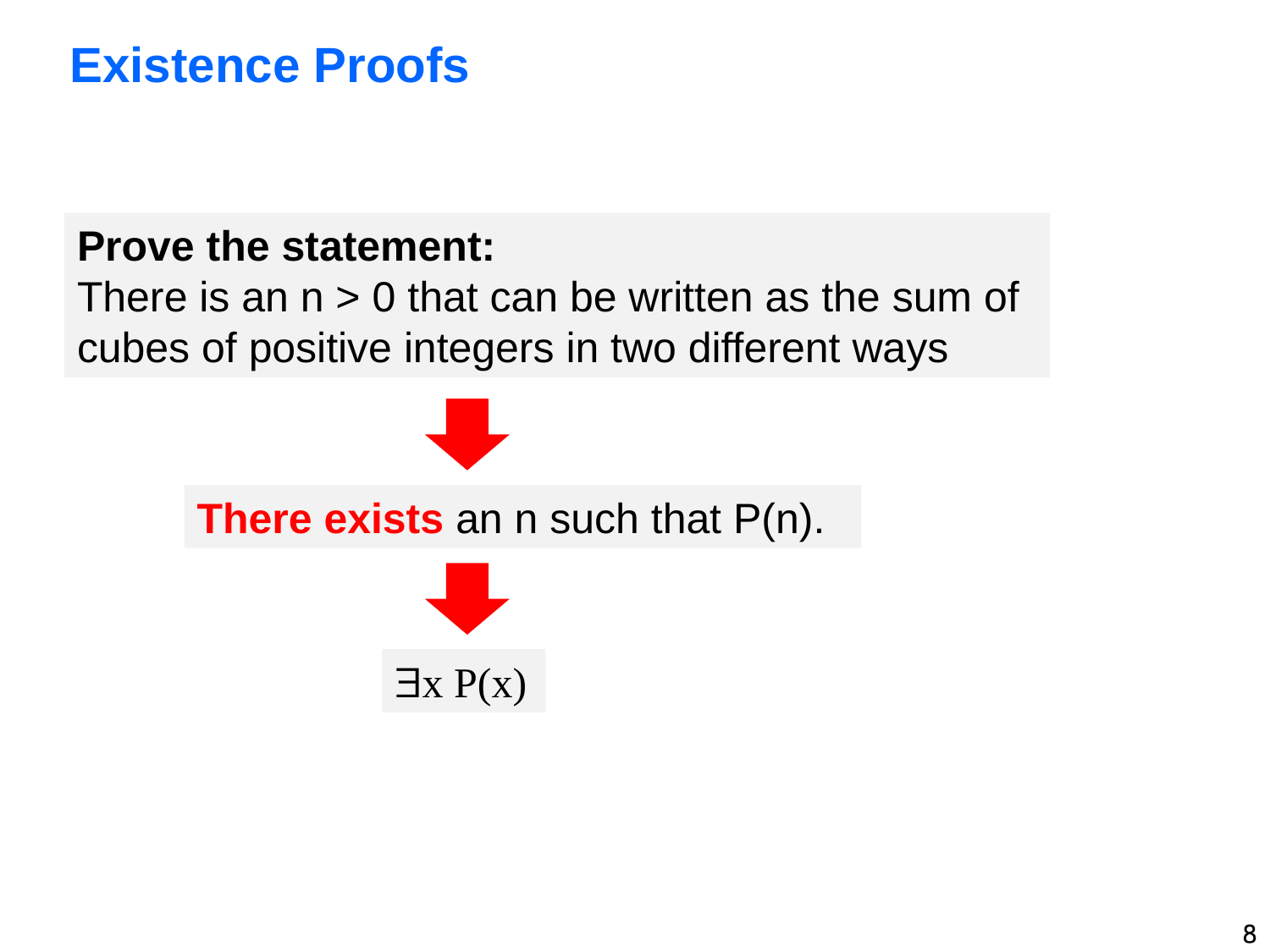

# Existence Proofs
Prove the statement:
There is an n > 0 that can be written as the sum of cubes of positive integers in two different ways

There exists an n such that P(n).

∃x P(x)
8